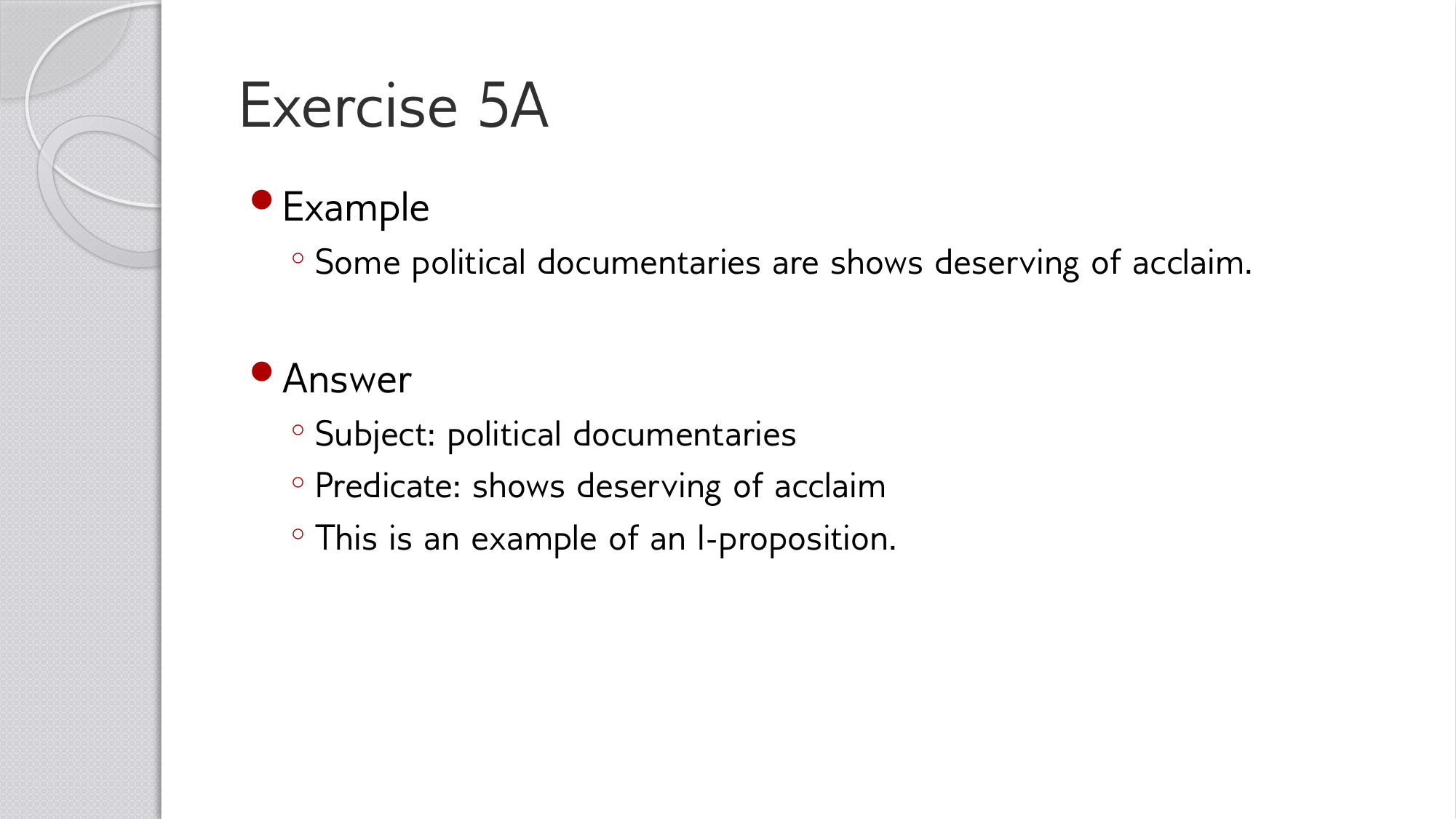

# Exercise 5A
Example
Some political documentaries are shows deserving of acclaim.

Answer
Subject: political documentaries
Predicate: shows deserving of acclaim
This is an example of an I-proposition.